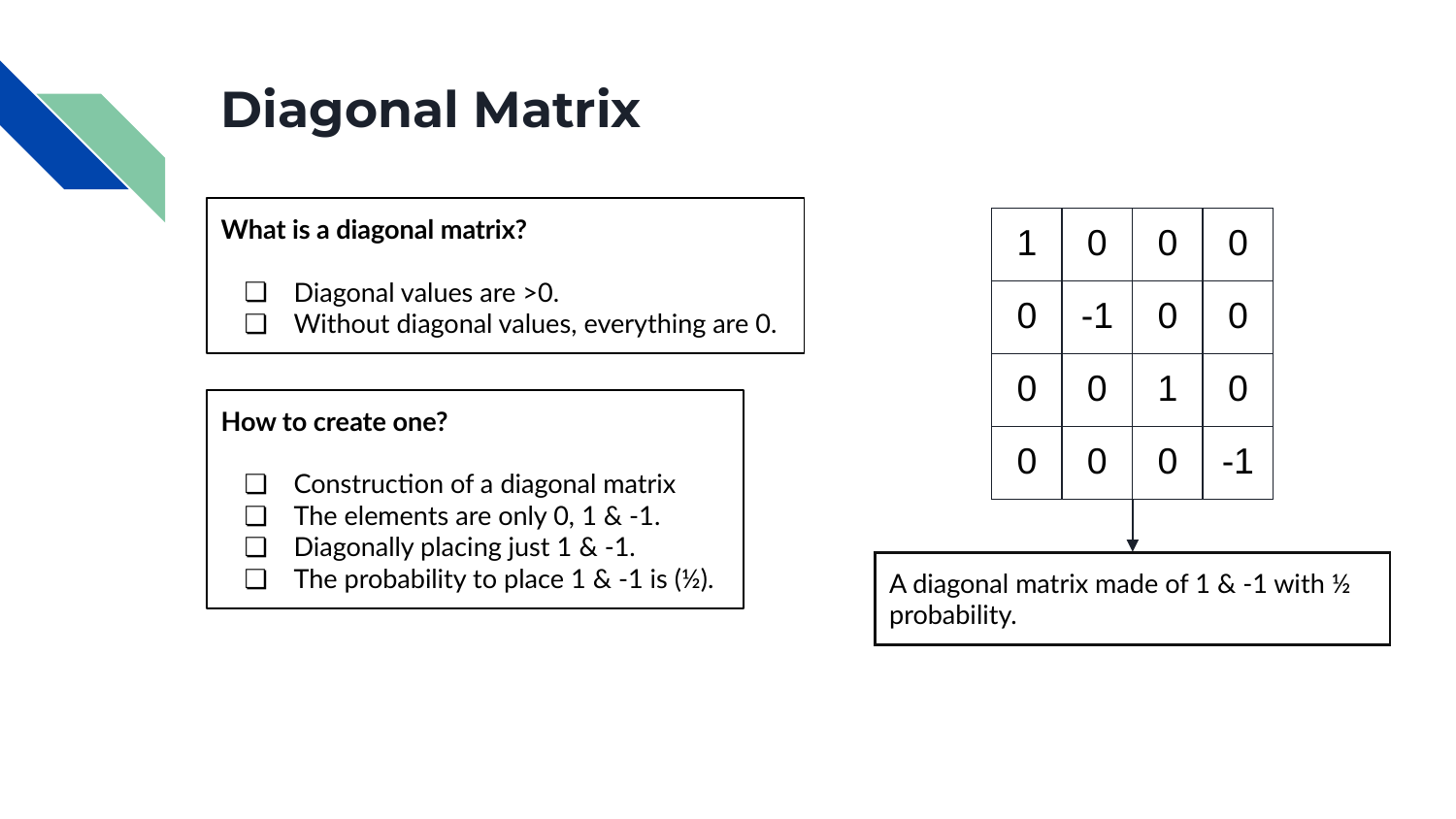

# Diagonal Matrix
What is a diagonal matrix?

Diagonal values are >0.
Without diagonal values, everything are 0.
| 1 | 0 | 0 | 0 |
| --- | --- | --- | --- |
| 0 | -1 | 0 | 0 |
| 0 | 0 | 1 | 0 |
| 0 | 0 | 0 | -1 |
How to create one?

Construction of a diagonal matrix
The elements are only 0, 1 & -1.
Diagonally placing just 1 & -1.
The probability to place 1 & -1 is (½).
| A diagonal matrix made of 1 & -1 with ½ probability. |
| --- |